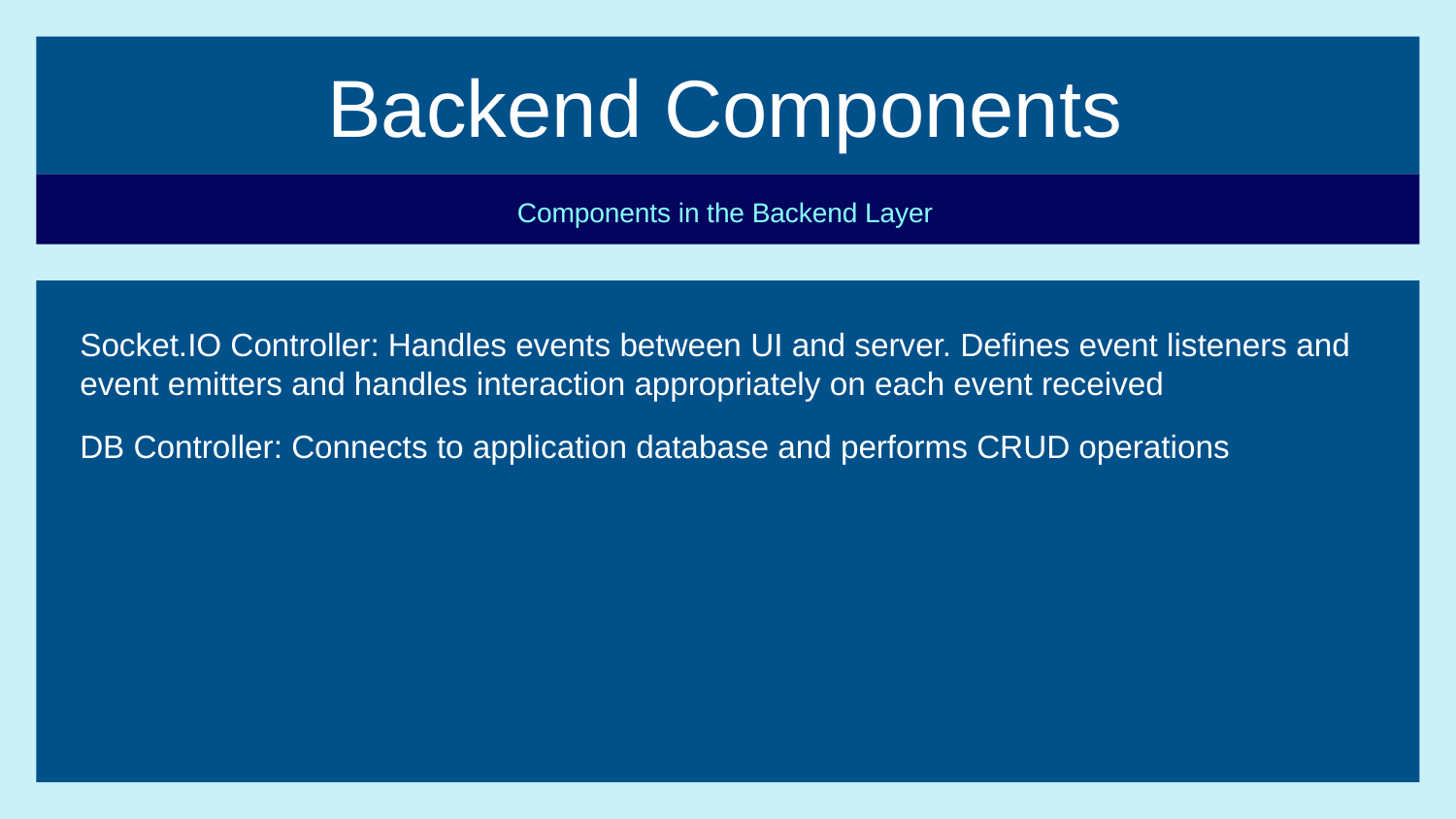

# Backend Components
Components in the Backend Layer
Socket.IO Controller: Handles events between UI and server. Defines event listeners and event emitters and handles interaction appropriately on each event received
DB Controller: Connects to application database and performs CRUD operations